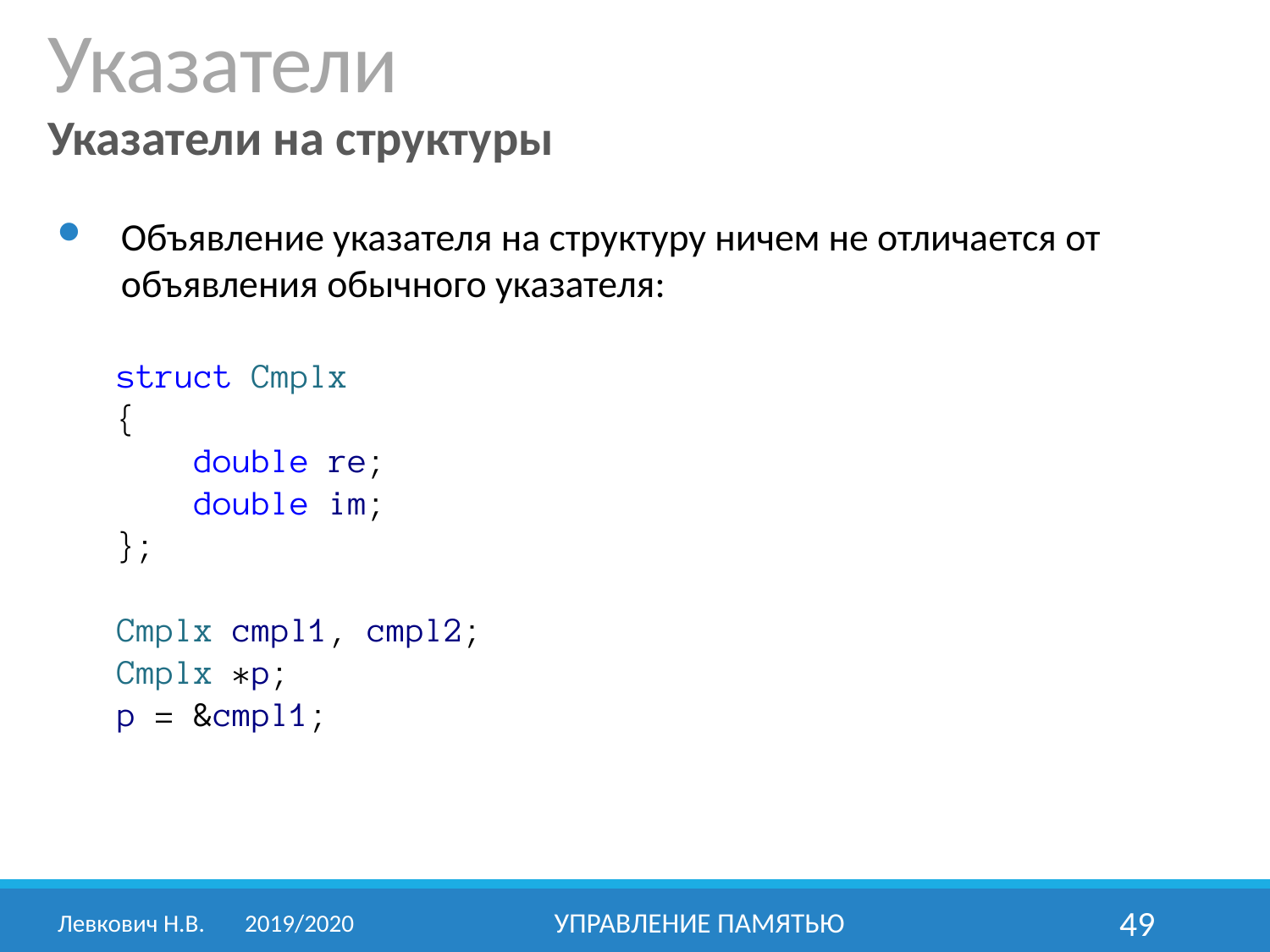

# Указатели
Указатели на структуры
Объявление указателя на структуру ничем не отличается от объявления обычного указателя:
struct Cmplx
{
    double re;
    double im;
};

Cmplx cmpl1, cmpl2;
Cmplx *p;
p = &cmpl1;
Левкович Н.В.	2019/2020
Управление памятью
49